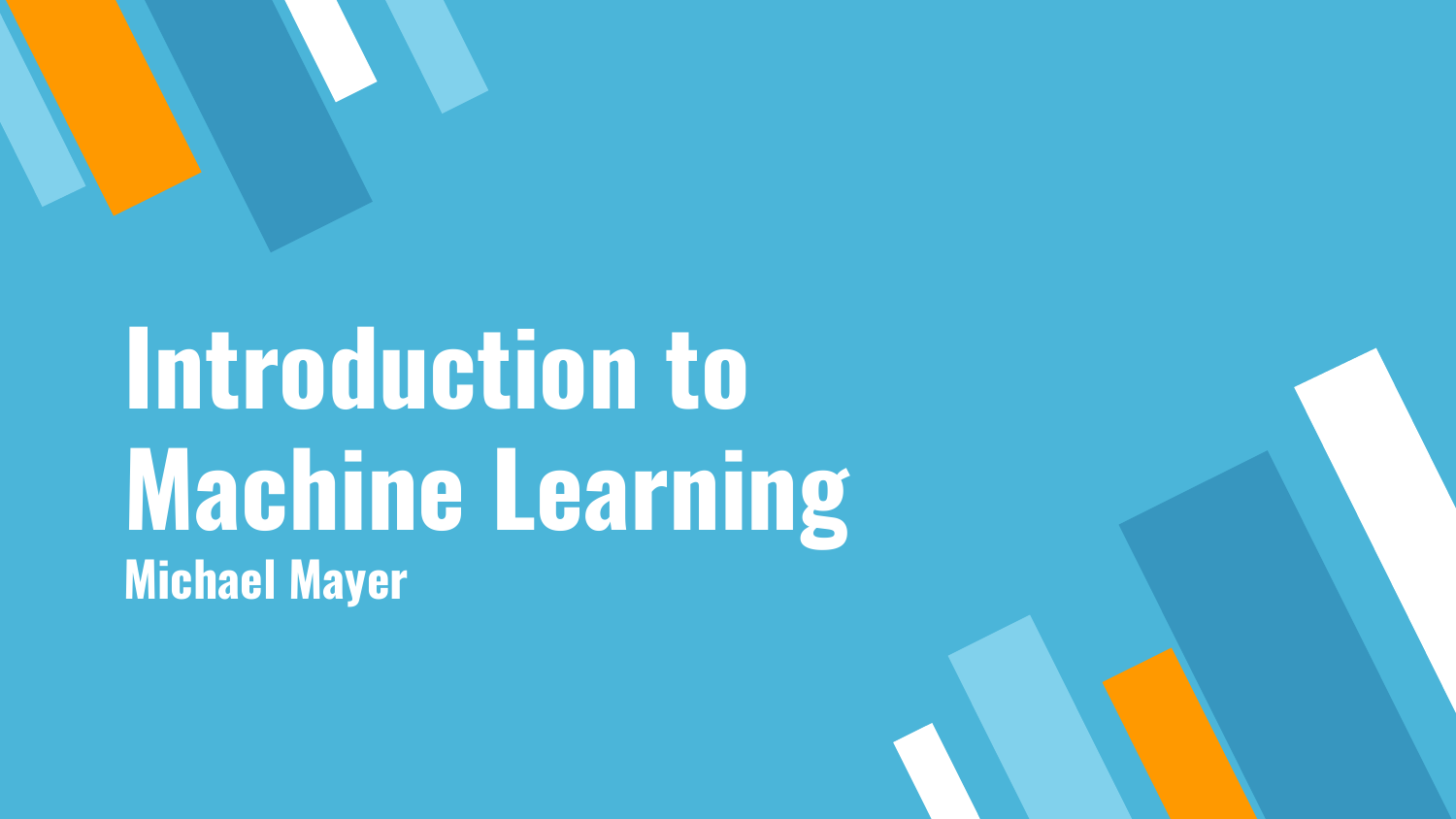

# Introduction to Machine Learning Michael Mayer